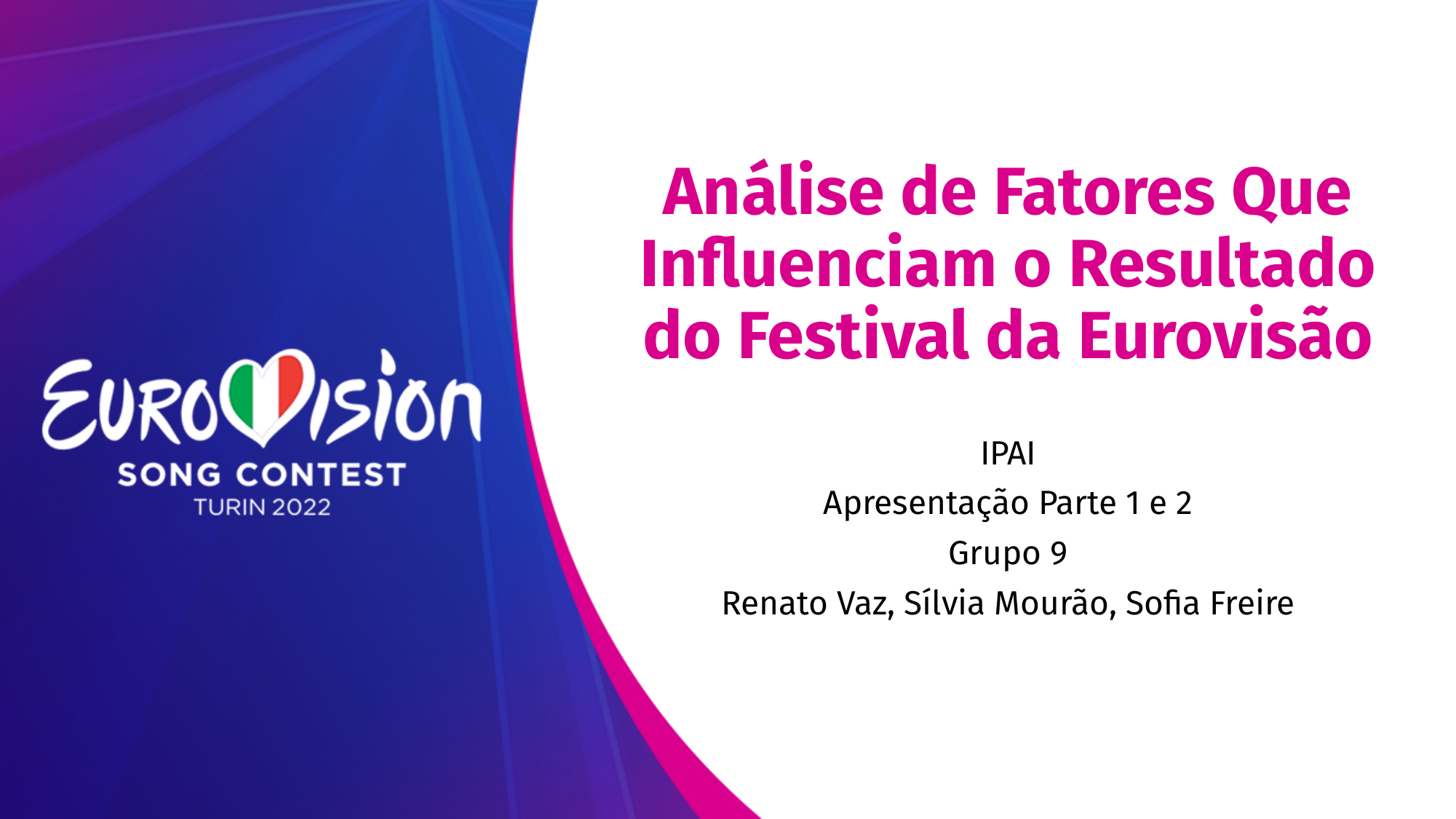

# Análise de Fatores Que Influenciam o Resultado do Festival da Eurovisão
IPAI
Apresentação Parte 1 e 2
Grupo 9
Renato Vaz, Sílvia Mourão, Sofia Freire